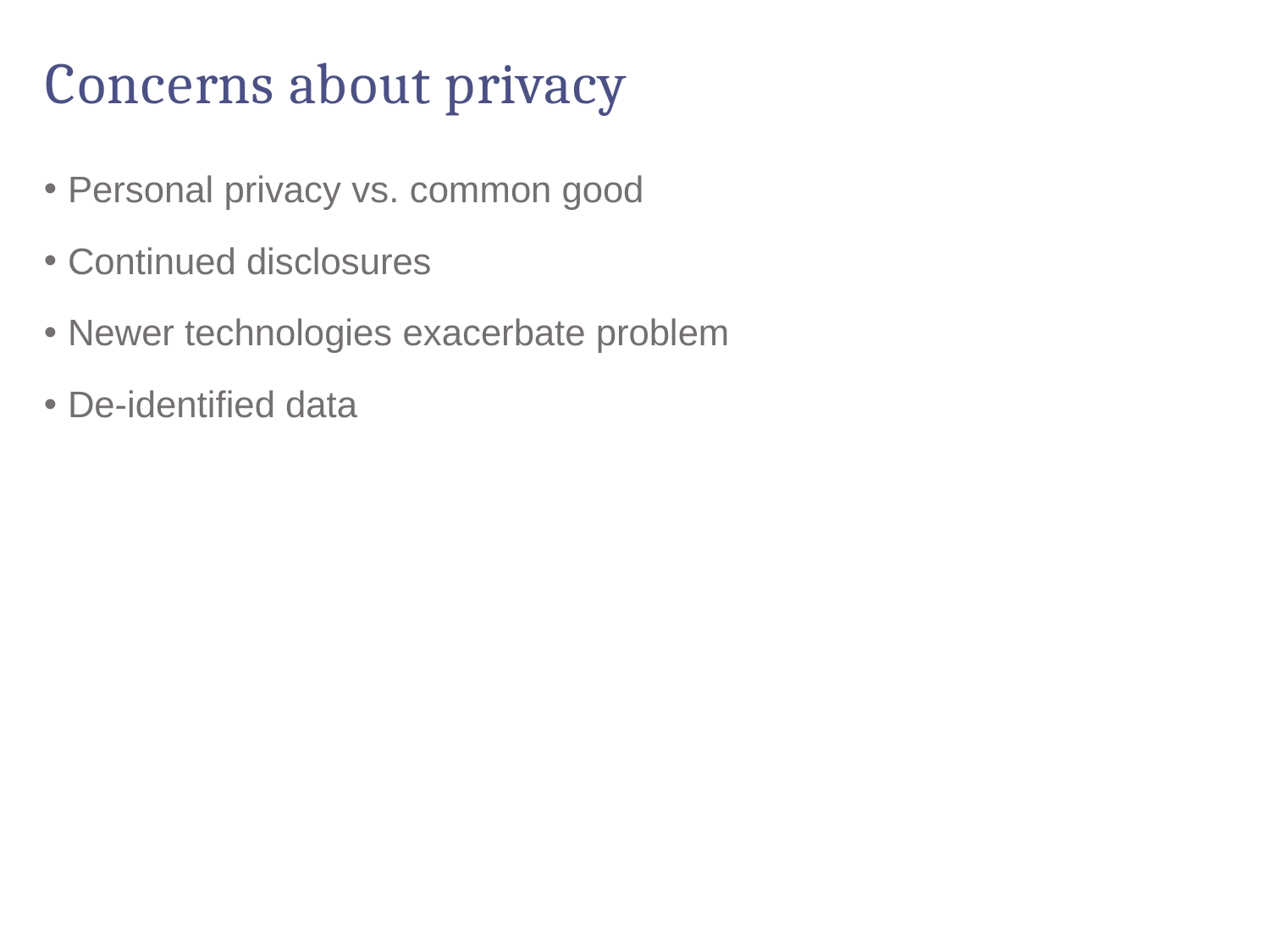

# Concerns about privacy
Personal privacy vs. common good
Continued disclosures
Newer technologies exacerbate problem
De-identified data